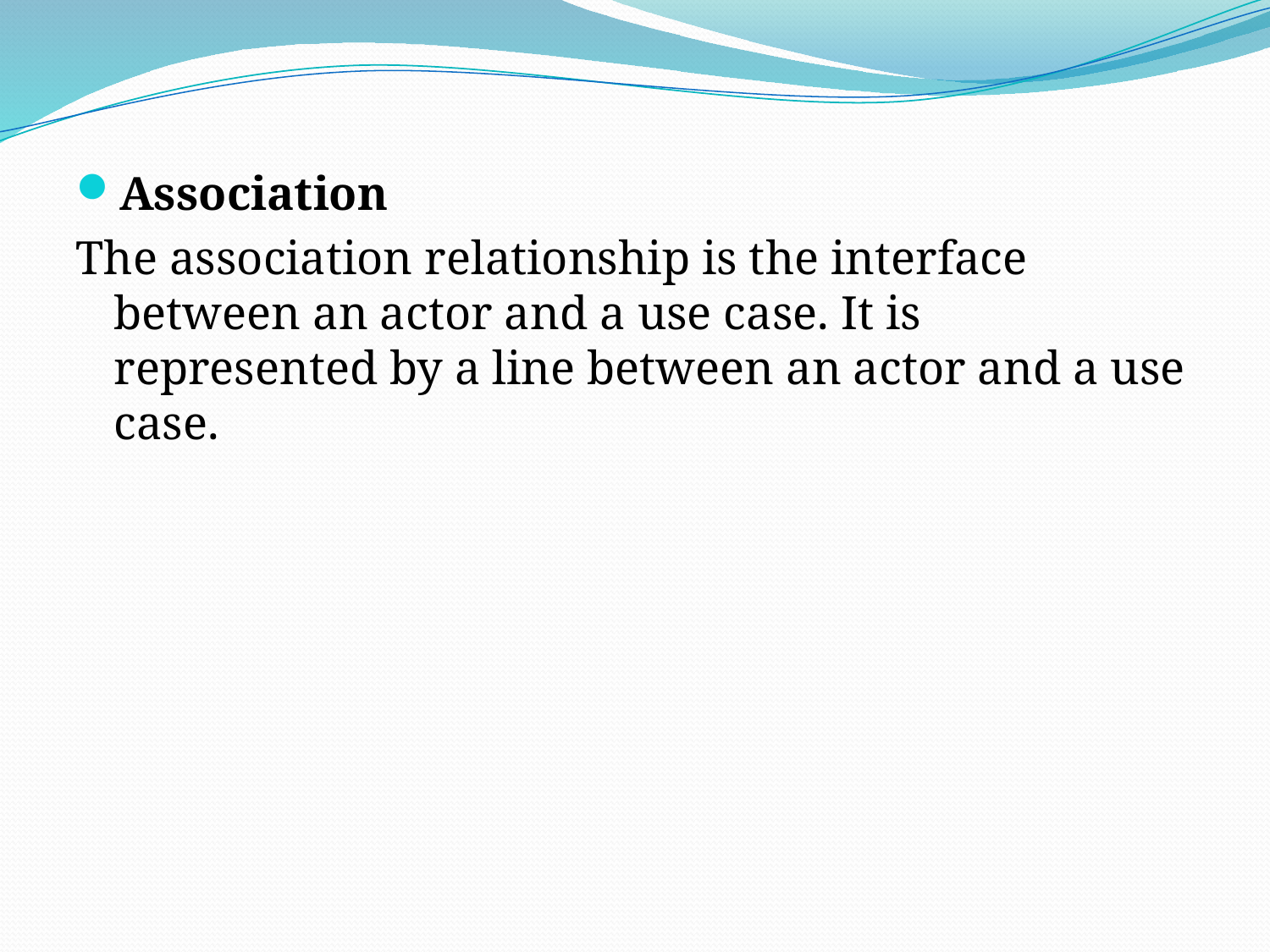

Association
The association relationship is the interface between an actor and a use case. It is represented by a line between an actor and a use case.